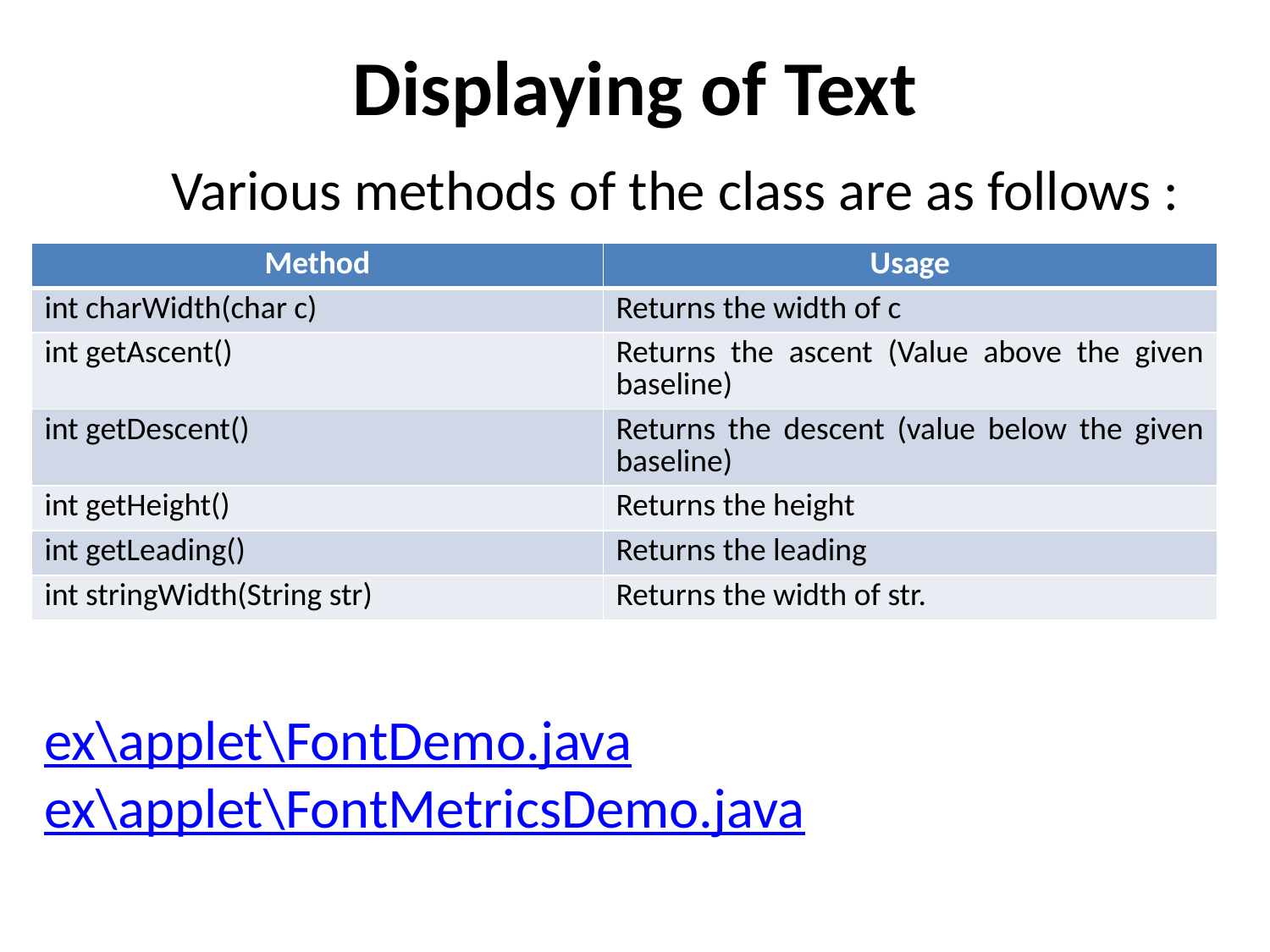

# Displaying of Text
	Various methods of the class are as follows :
| Method | Usage |
| --- | --- |
| int charWidth(char c) | Returns the width of c |
| int getAscent() | Returns the ascent (Value above the given baseline) |
| int getDescent() | Returns the descent (value below the given baseline) |
| int getHeight() | Returns the height |
| int getLeading() | Returns the leading |
| int stringWidth(String str) | Returns the width of str. |
ex\applet\FontDemo.java
ex\applet\FontMetricsDemo.java